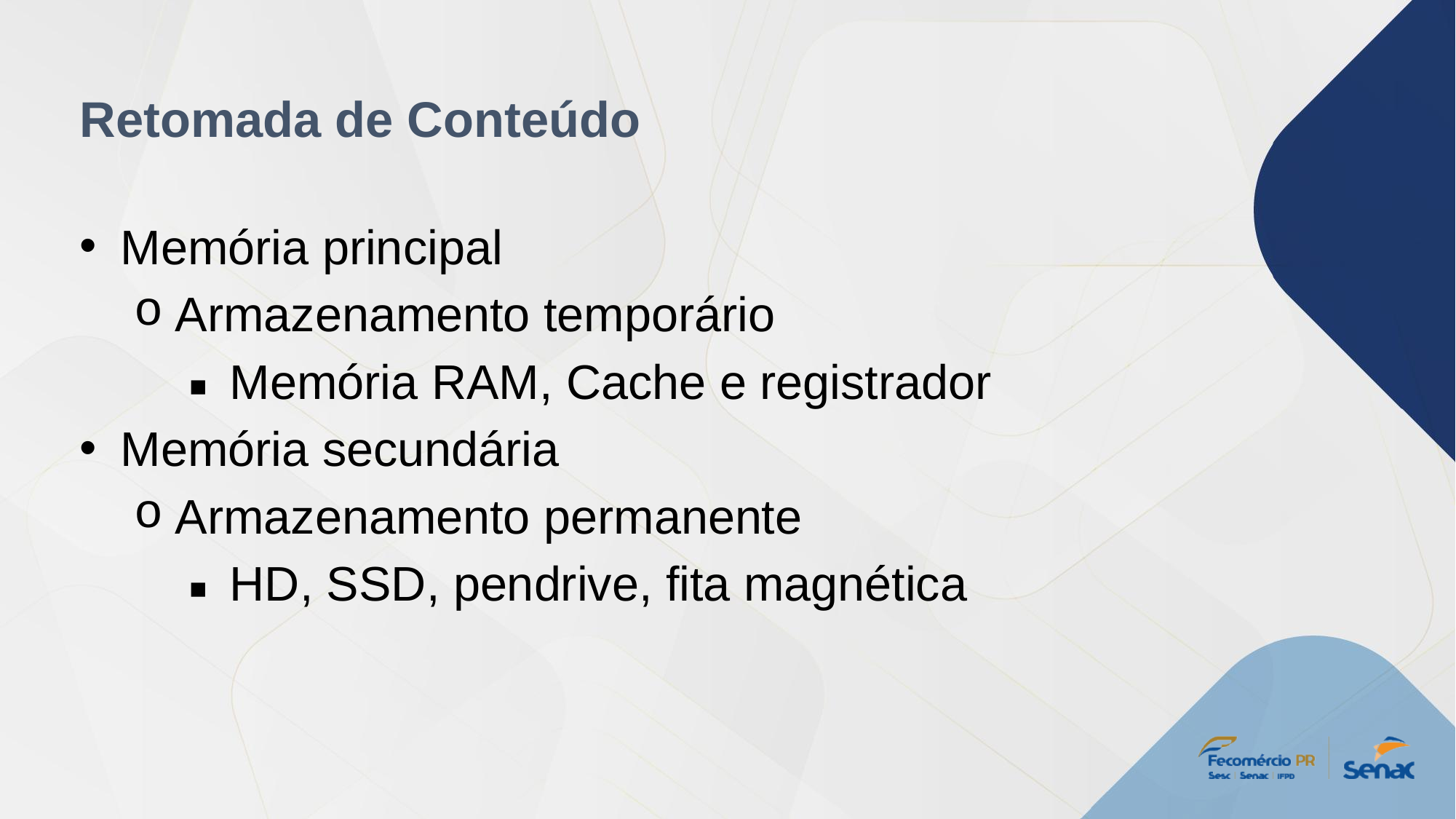

Retomada de Conteúdo
Memória principal
Armazenamento temporário
Memória RAM, Cache e registrador
Memória secundária
Armazenamento permanente
HD, SSD, pendrive, fita magnética